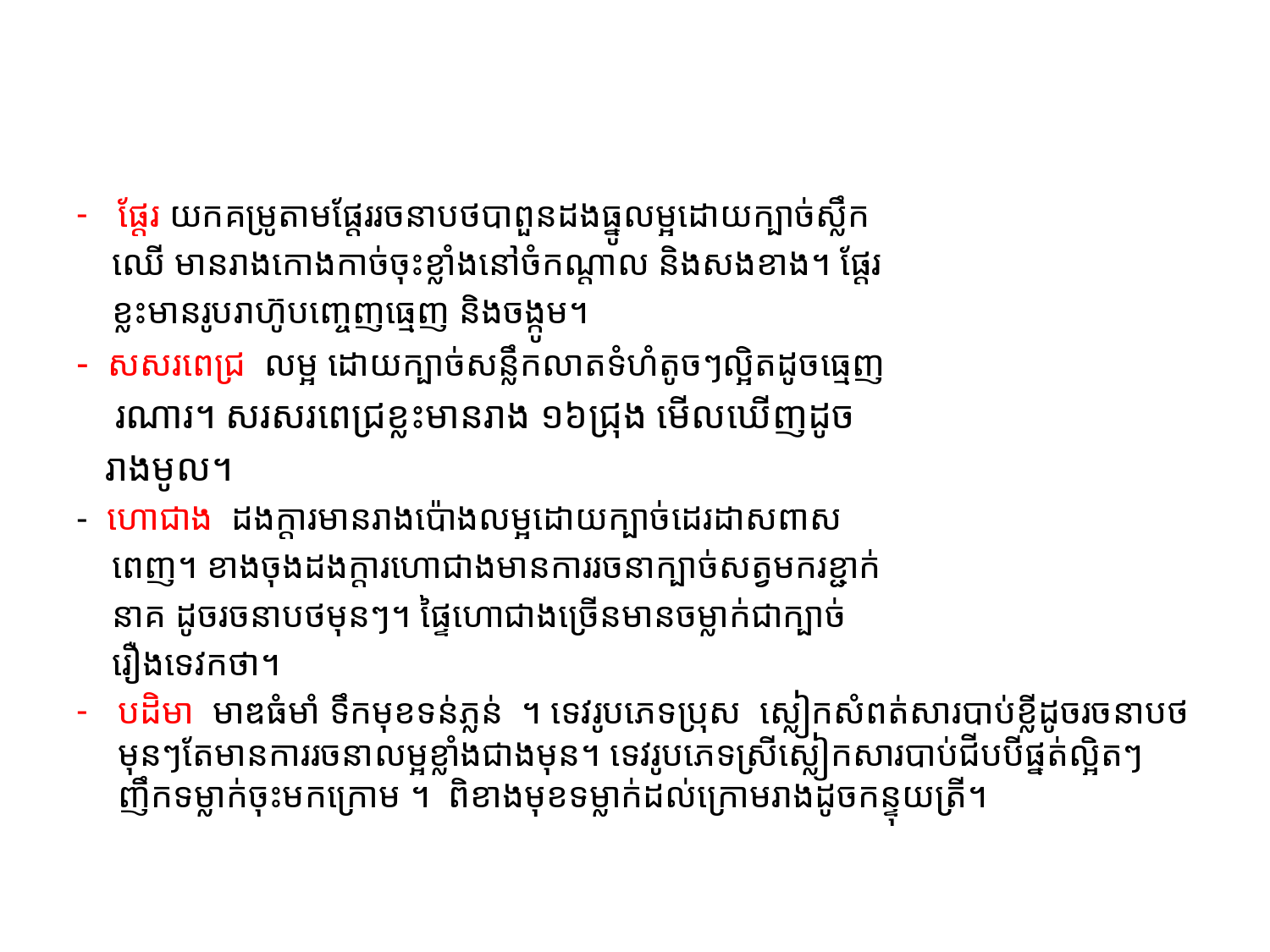

#

ផ្តែរ យកគម្រូតាមផ្តែររចនាបថបាពួនដងធ្នូលម្អដោយក្បាច់ស្លឹក
    ឈើ មានរាងកោងកាច់ចុះខ្លាំងនៅចំកណ្តាល និងសងខាង។ ផ្តែរ
    ខ្លះមានរូបរាហ៊ូបញ្ចេញធ្មេញ និងចង្កូម។
-  សសរពេជ្រ  លម្អ ដោយក្បាច់សន្លឹកលាតទំហំតូចៗល្អិតដូចធ្មេញ
    រណារ។ សរសរពេជ្រខ្លះមានរាង ១៦ជ្រុង មើលឃើញដូច
   រាងមូល។
-  ហោជាង  ដងក្តារមានរាងប៉ោងលម្អដោយក្បាច់ដេរដាសពាស
    ពេញ។ ខាងចុងដងក្តារហោជាងមានការរចនាក្បាច់សត្វមករខ្ជាក់
    នាគ ដូចរចនាបថមុនៗ។ ផ្ទៃហោជាងច្រើនមានចម្លាក់ជាក្បាច់
    រឿងទេវកថា។
បដិមា  មាឌធំមាំ ទឹកមុខទន់ភ្លន់  ។ ទេវរូបភេទប្រុស  ស្លៀកសំពត់សារបាប់ខ្លីដូចរចនាបថមុនៗតែមានការរចនាលម្អខ្លាំងជាងមុន។ ទេវរូបភេទស្រីស្លៀកសារបាប់ជីបបីផ្នត់ល្អិតៗញឹកទម្លាក់ចុះមកក្រោម ។  ពិខាងមុខទម្លាក់ដល់ក្រោមរាងដូចកន្ទុយត្រី។